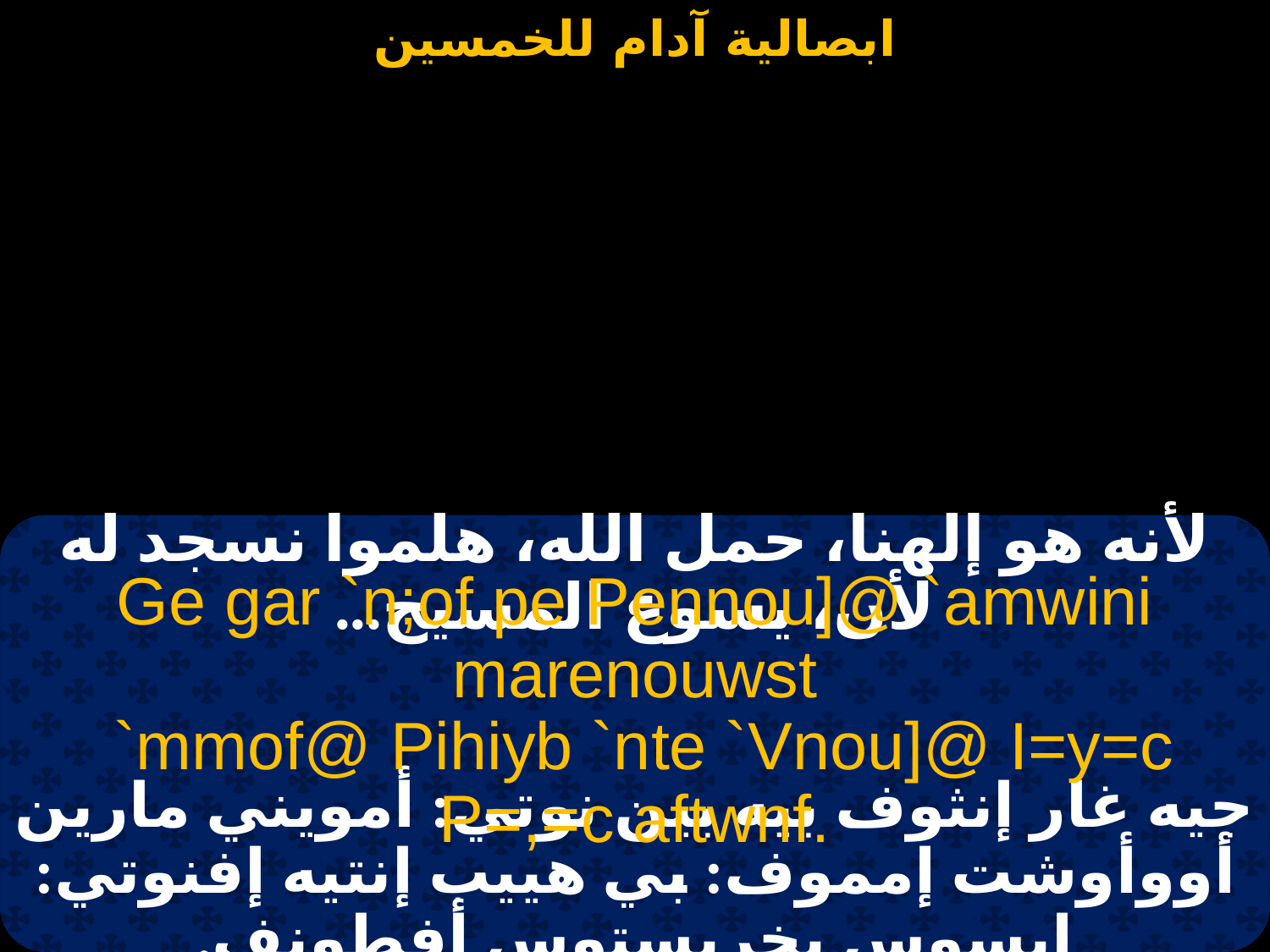

#
لأنه هو إلهنا، حمل الله، هلموا نسجد له لأن، يسوع المسيح...
Ge gar `n;of pe Pennou]@ `amwini marenouwst
 `mmof@ Pihiyb `nte `Vnou]@ I=y=c P=,=c aftwnf.
جيه غار إنثوف بيه بين نوتي: أمويني مارين أووأوشت إمموف: بي هييب إنتيه إفنوتي: إيسوس بخريستوس أفطونف.